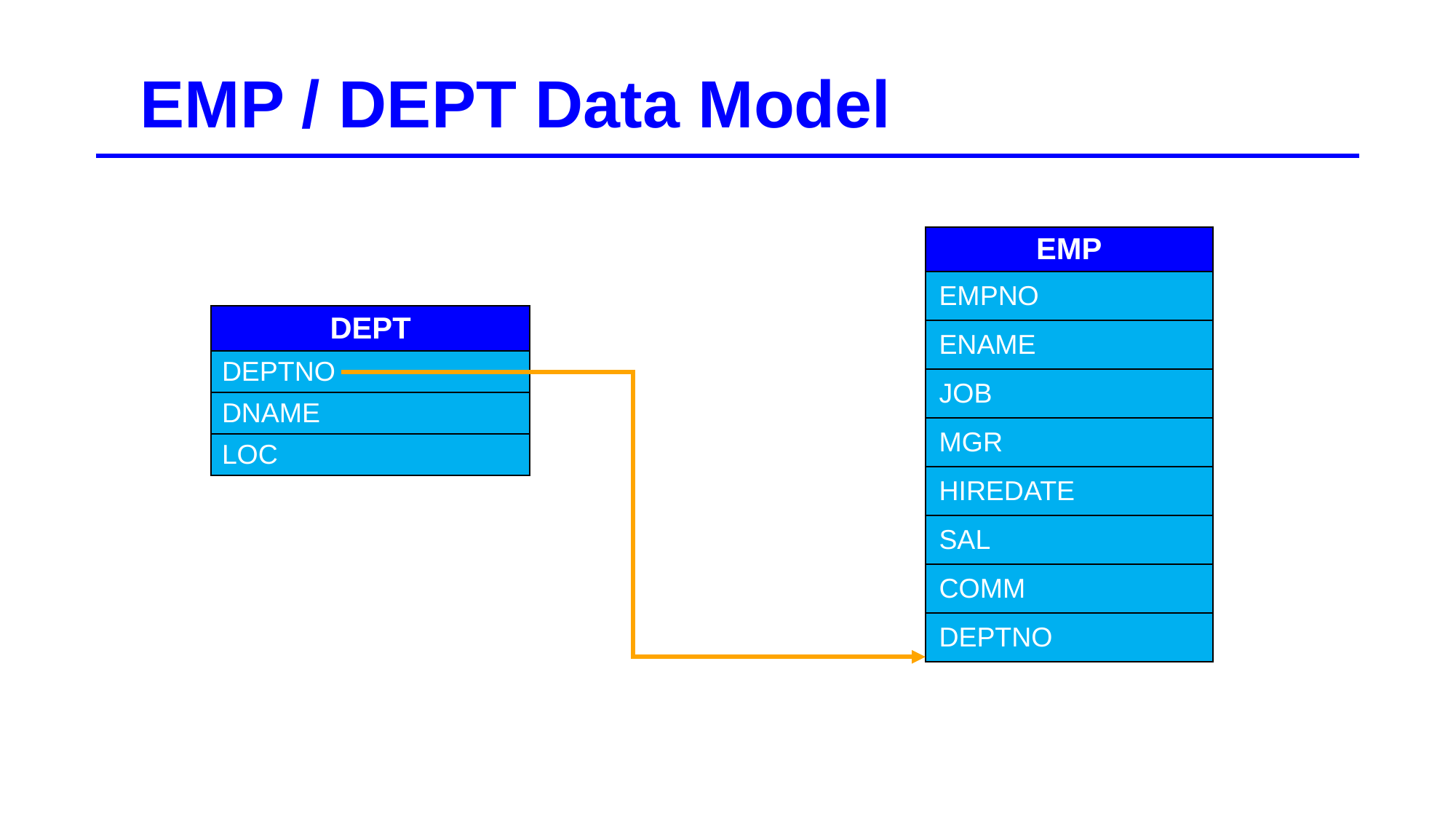

EMP / DEPT Data Model
| EMP |
| --- |
| EMPNO |
| ENAME |
| JOB |
| MGR |
| HIREDATE |
| SAL |
| COMM |
| DEPTNO |
| DEPT |
| --- |
| DEPTNO |
| DNAME |
| LOC |